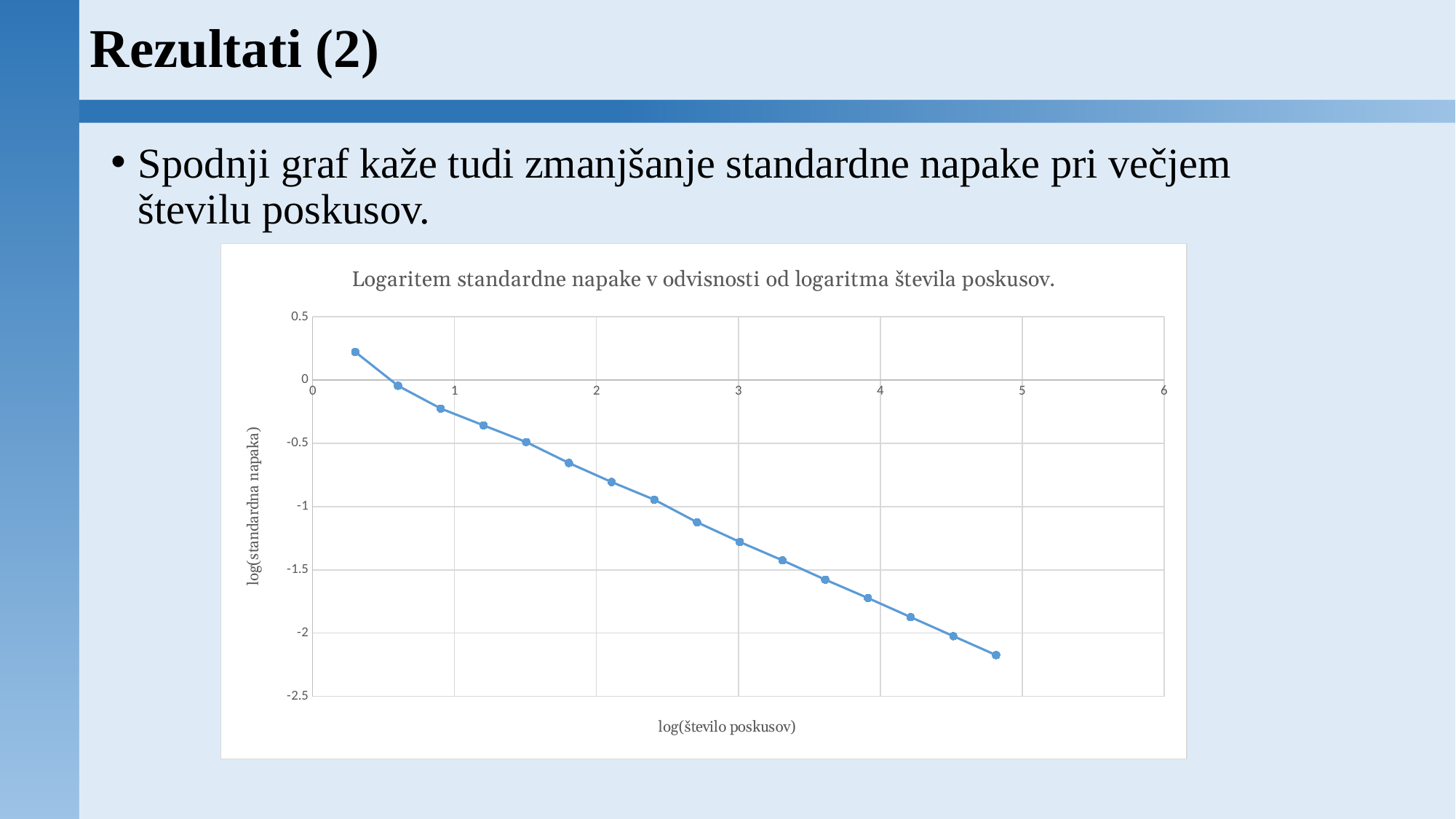

# Rezultati (2)
Spodnji graf kaže tudi zmanjšanje standardne napake pri večjem številu poskusov.

### Chart: Logaritem standardne napake v odvisnosti od logaritma števila poskusov.

| Category |  |
|---|---|